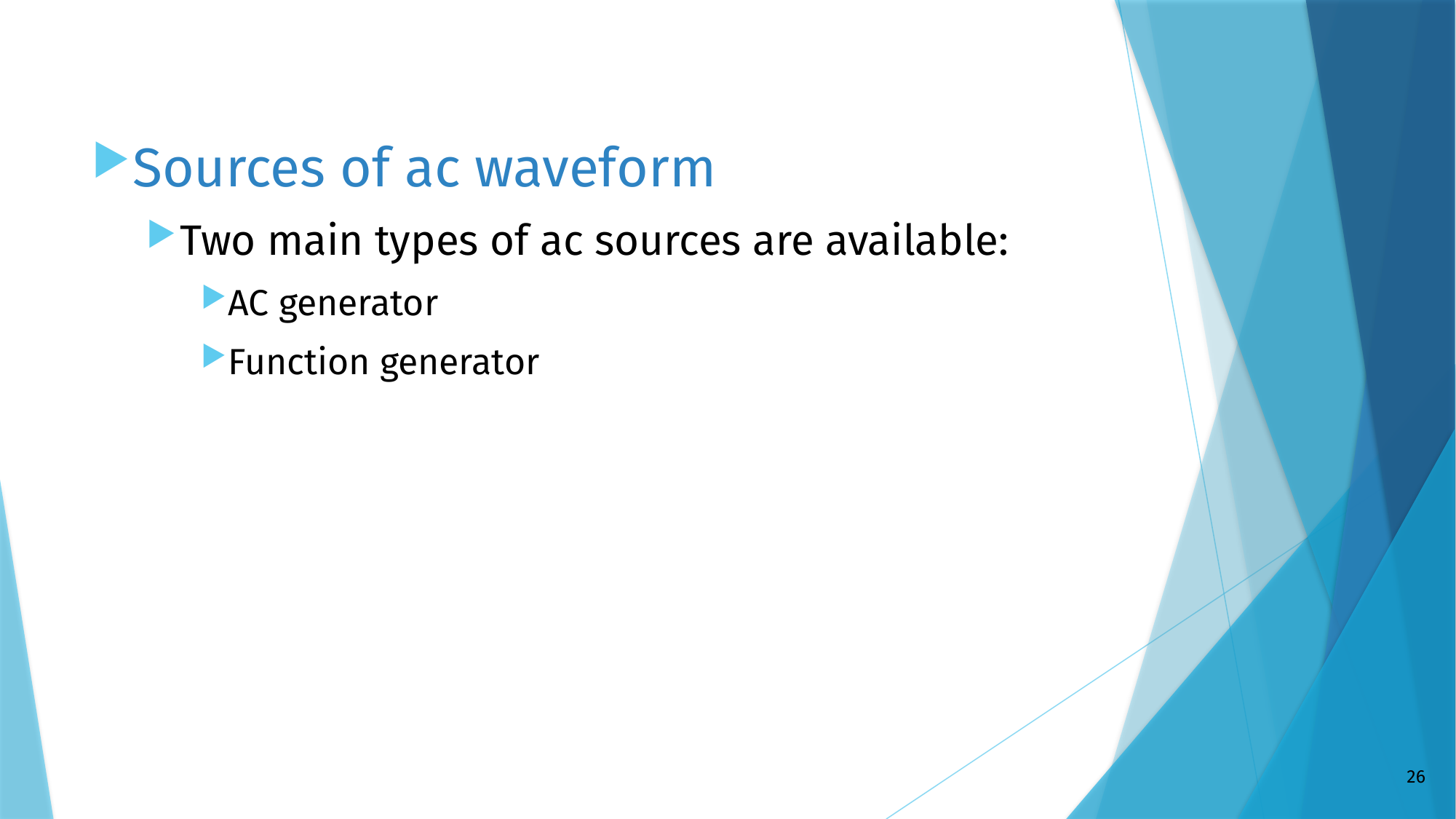

Sources of ac waveform
Two main types of ac sources are available:
AC generator
Function generator
26